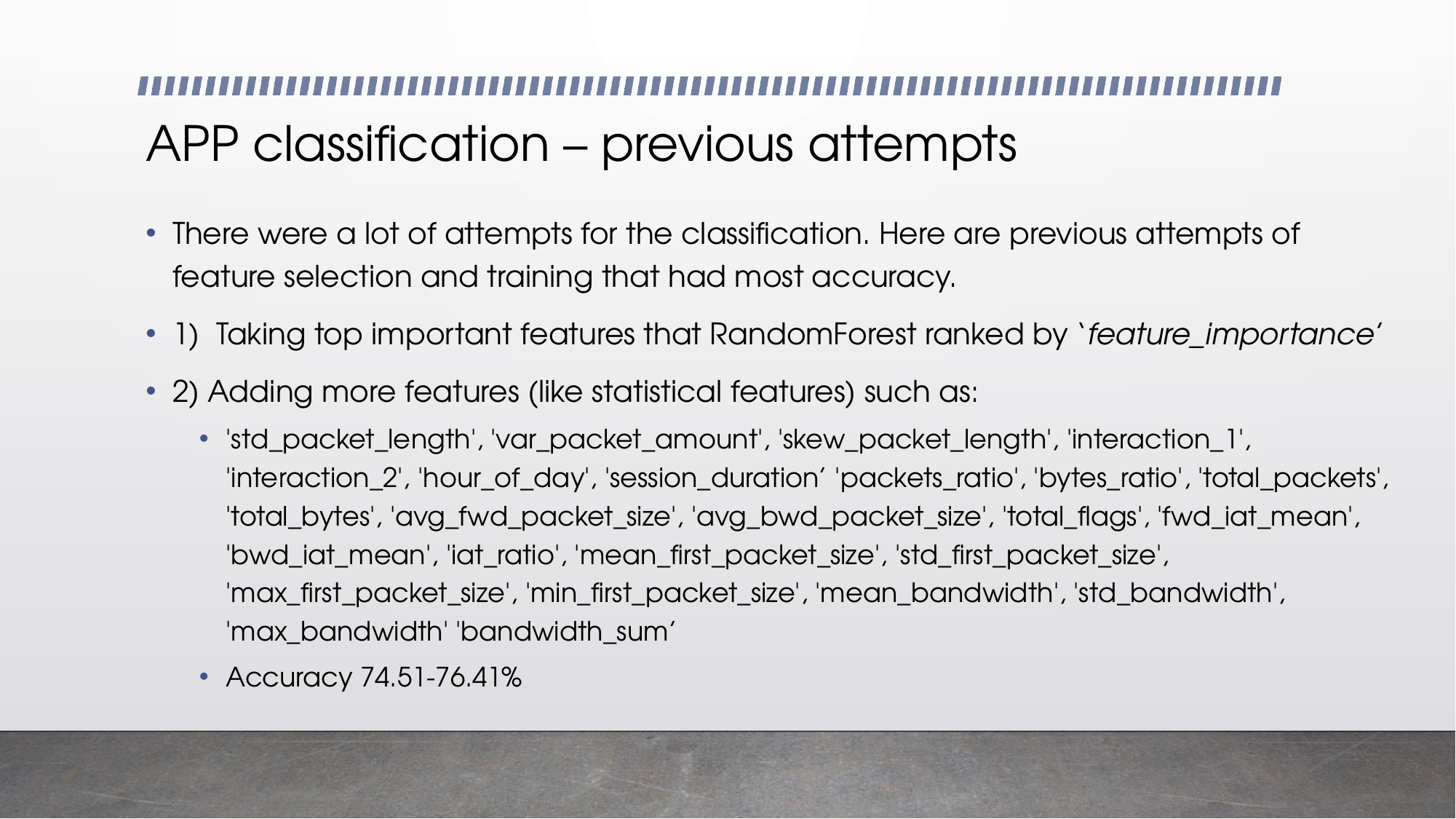

# APP classification – previous attempts
There were a lot of attempts for the classification. Here are previous attempts of feature selection and training that had most accuracy.
1)  Taking top important features that RandomForest ranked by ‘feature_importance’
2) Adding more features (like statistical features) such as:
'std_packet_length', 'var_packet_amount', 'skew_packet_length', 'interaction_1', 'interaction_2', 'hour_of_day', 'session_duration’ 'packets_ratio', 'bytes_ratio', 'total_packets', 'total_bytes', 'avg_fwd_packet_size', 'avg_bwd_packet_size', 'total_flags', 'fwd_iat_mean', 'bwd_iat_mean', 'iat_ratio', 'mean_first_packet_size', 'std_first_packet_size', 'max_first_packet_size', 'min_first_packet_size', 'mean_bandwidth', 'std_bandwidth', 'max_bandwidth' 'bandwidth_sum’
Accuracy 74.51-76.41%